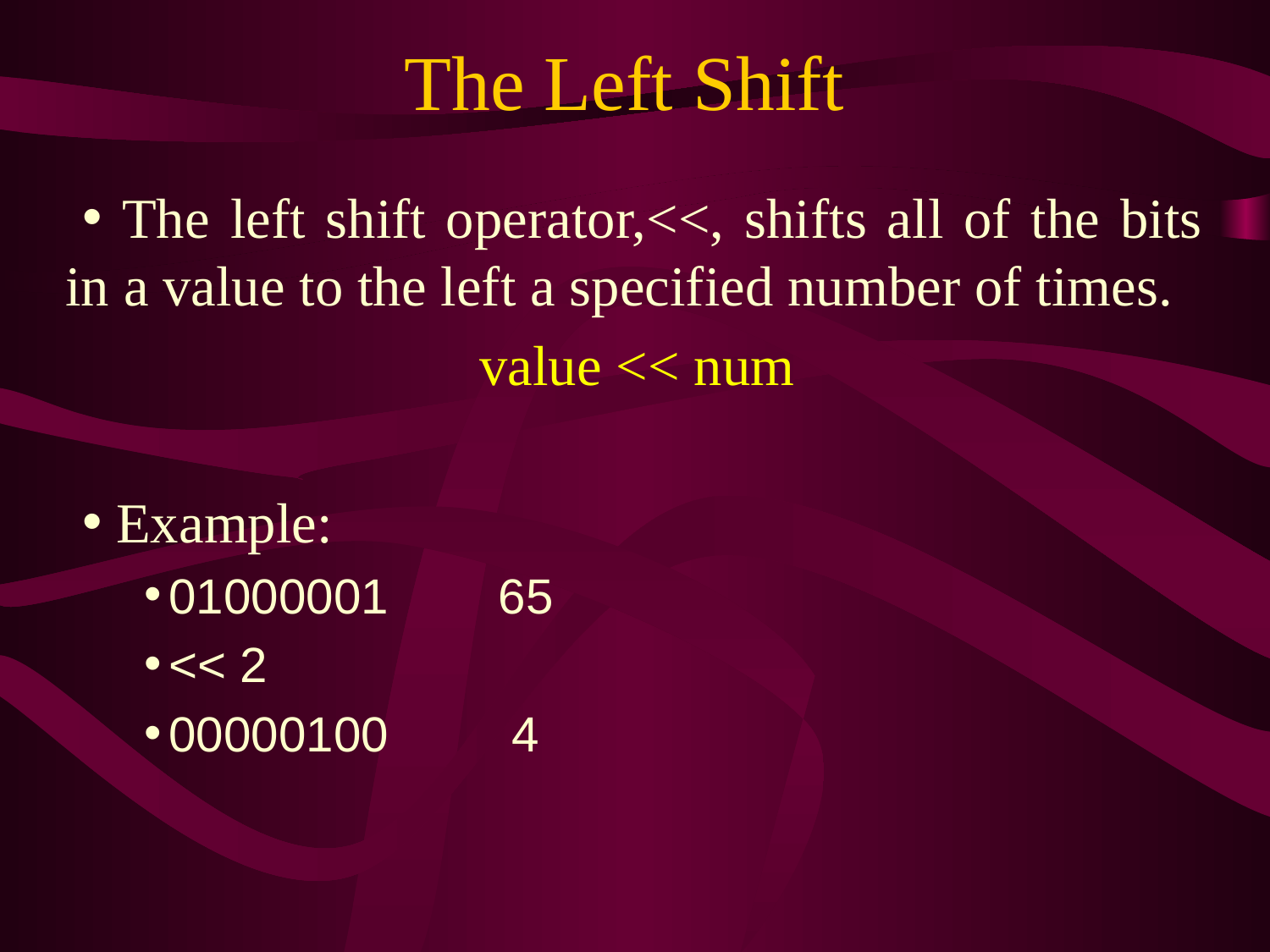

# The Left Shift
 The left shift operator,<<, shifts all of the bits in a value to the left a specified number of times.
                            value << num

 Example:
01000001        65
<< 2
00000100         4